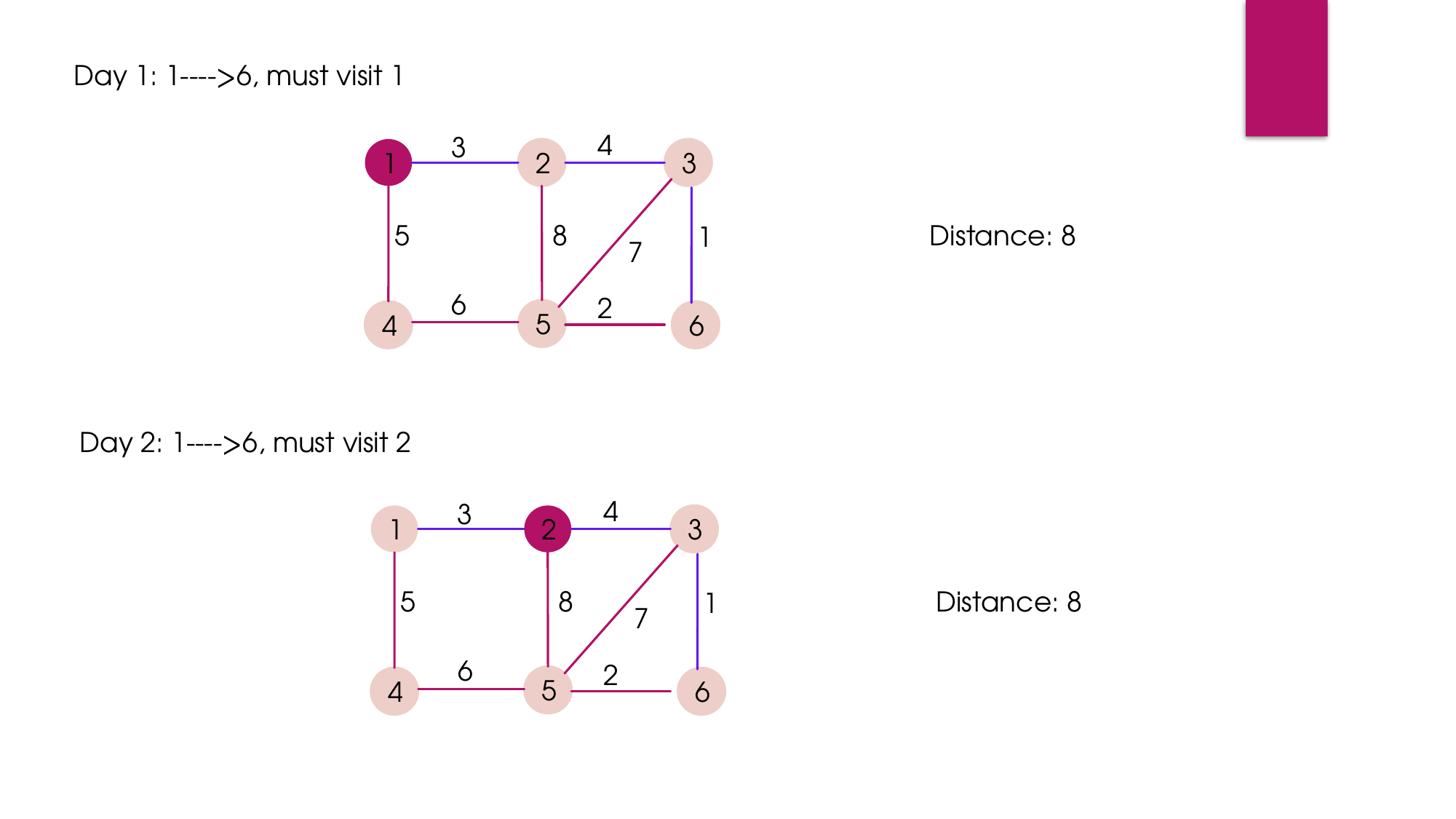

Day 1: 1---->6, must visit 1
4
3
1
2
3
5
8
1
7
6
2
5
4
6
Distance: 8
Day 2: 1---->6, must visit 2
4
3
1
2
3
5
8
1
7
6
2
5
4
6
Distance: 8